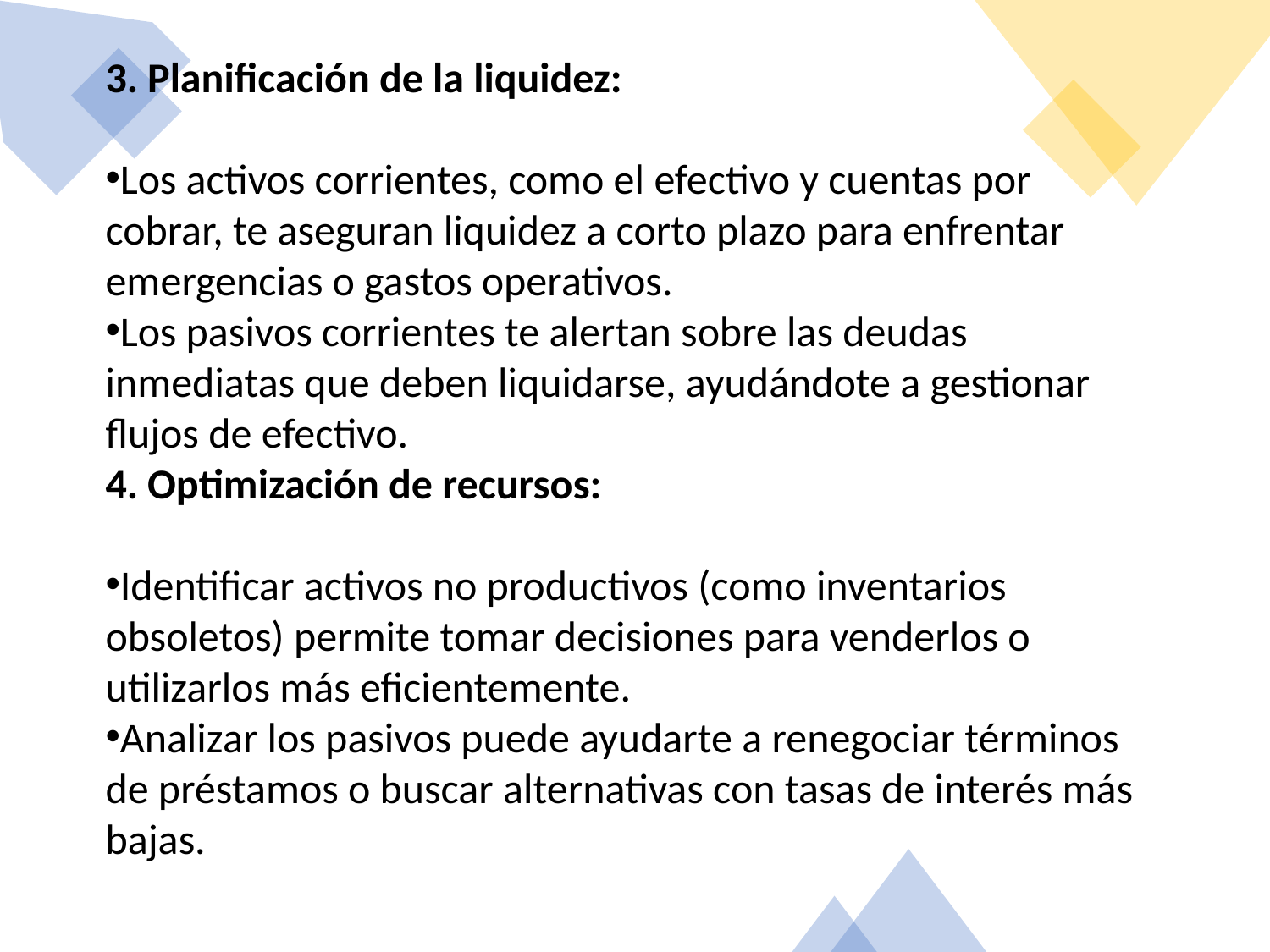

3. Planificación de la liquidez:

Los activos corrientes, como el efectivo y cuentas por cobrar, te aseguran liquidez a corto plazo para enfrentar emergencias o gastos operativos.
Los pasivos corrientes te alertan sobre las deudas inmediatas que deben liquidarse, ayudándote a gestionar flujos de efectivo.
4. Optimización de recursos:

Identificar activos no productivos (como inventarios obsoletos) permite tomar decisiones para venderlos o utilizarlos más eficientemente.
Analizar los pasivos puede ayudarte a renegociar términos de préstamos o buscar alternativas con tasas de interés más bajas.